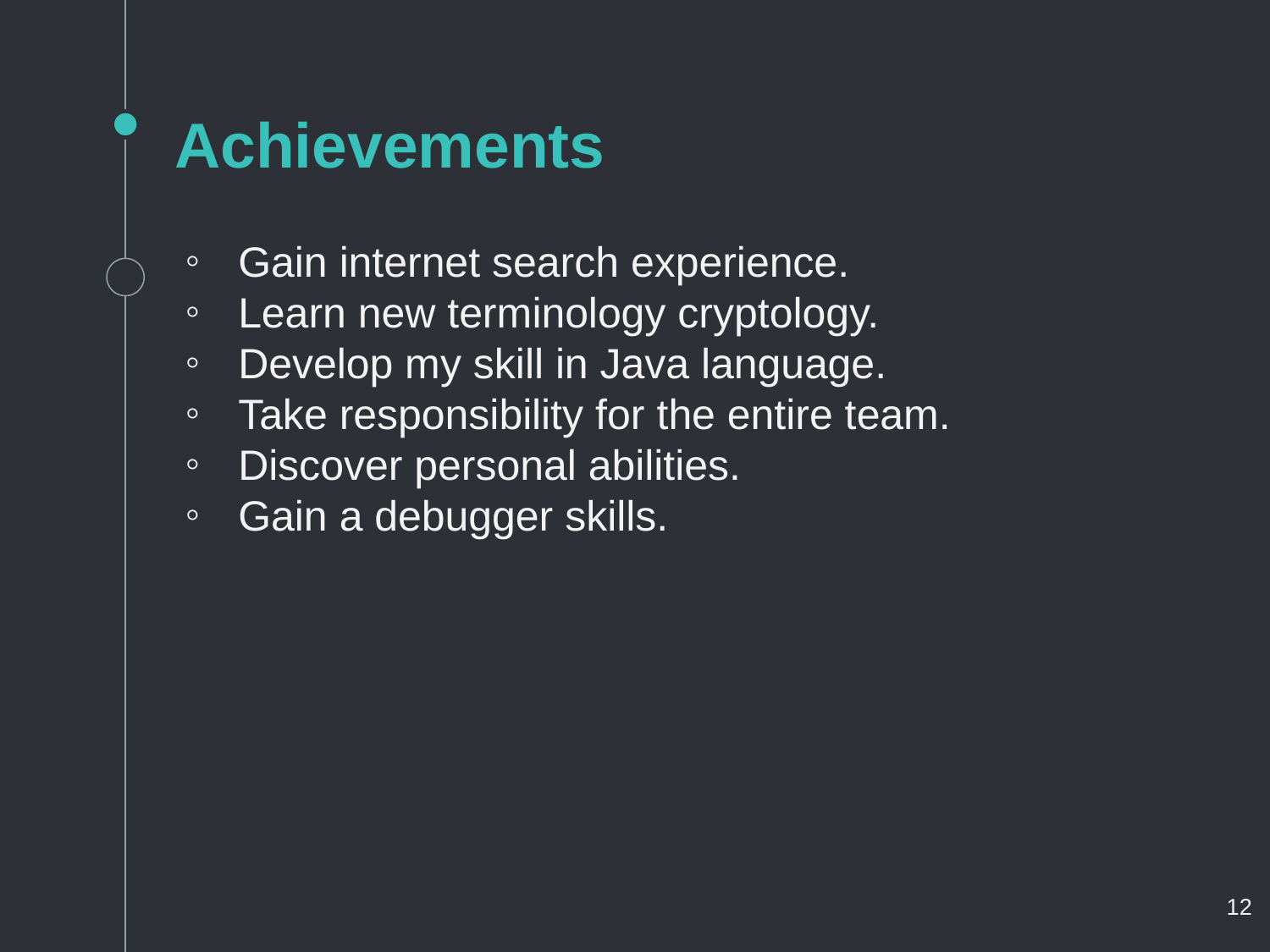

# Achievements
Gain internet search experience.
Learn new terminology cryptology.
Develop my skill in Java language.
Take responsibility for the entire team.
Discover personal abilities.
Gain a debugger skills.

12